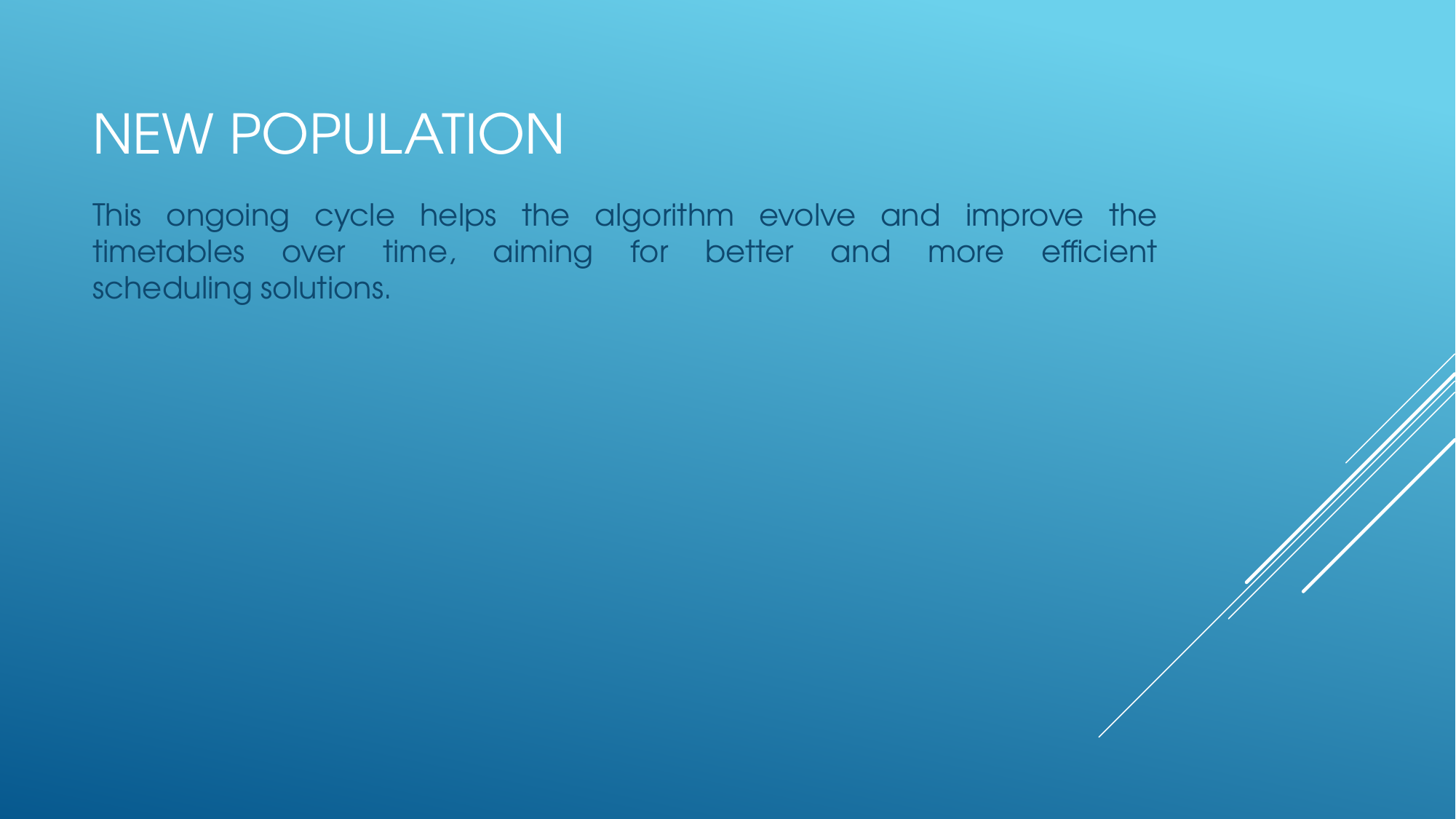

# NEW POPULATION
This ongoing cycle helps the algorithm evolve and improve the timetables over time, aiming for better and more efficient scheduling solutions.